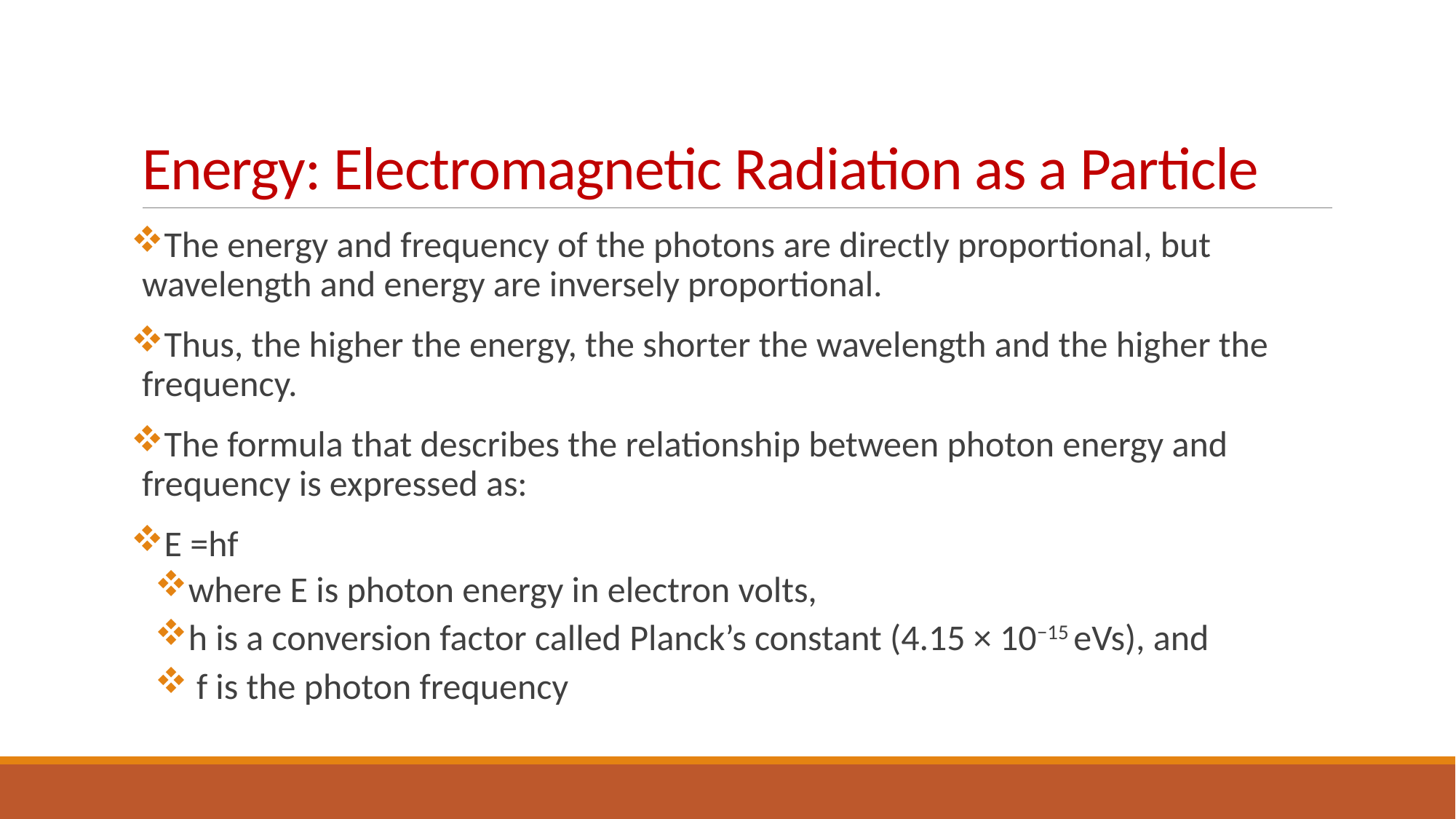

# Energy: Electromagnetic Radiation as a Particle
The energy and frequency of the photons are directly proportional, but wavelength and energy are inversely proportional.
Thus, the higher the energy, the shorter the wavelength and the higher the frequency.
The formula that describes the relationship between photon energy and frequency is expressed as:
E =hf
where E is photon energy in electron volts,
h is a conversion factor called Planck’s constant (4.15 × 10−15 eVs), and
 f is the photon frequency